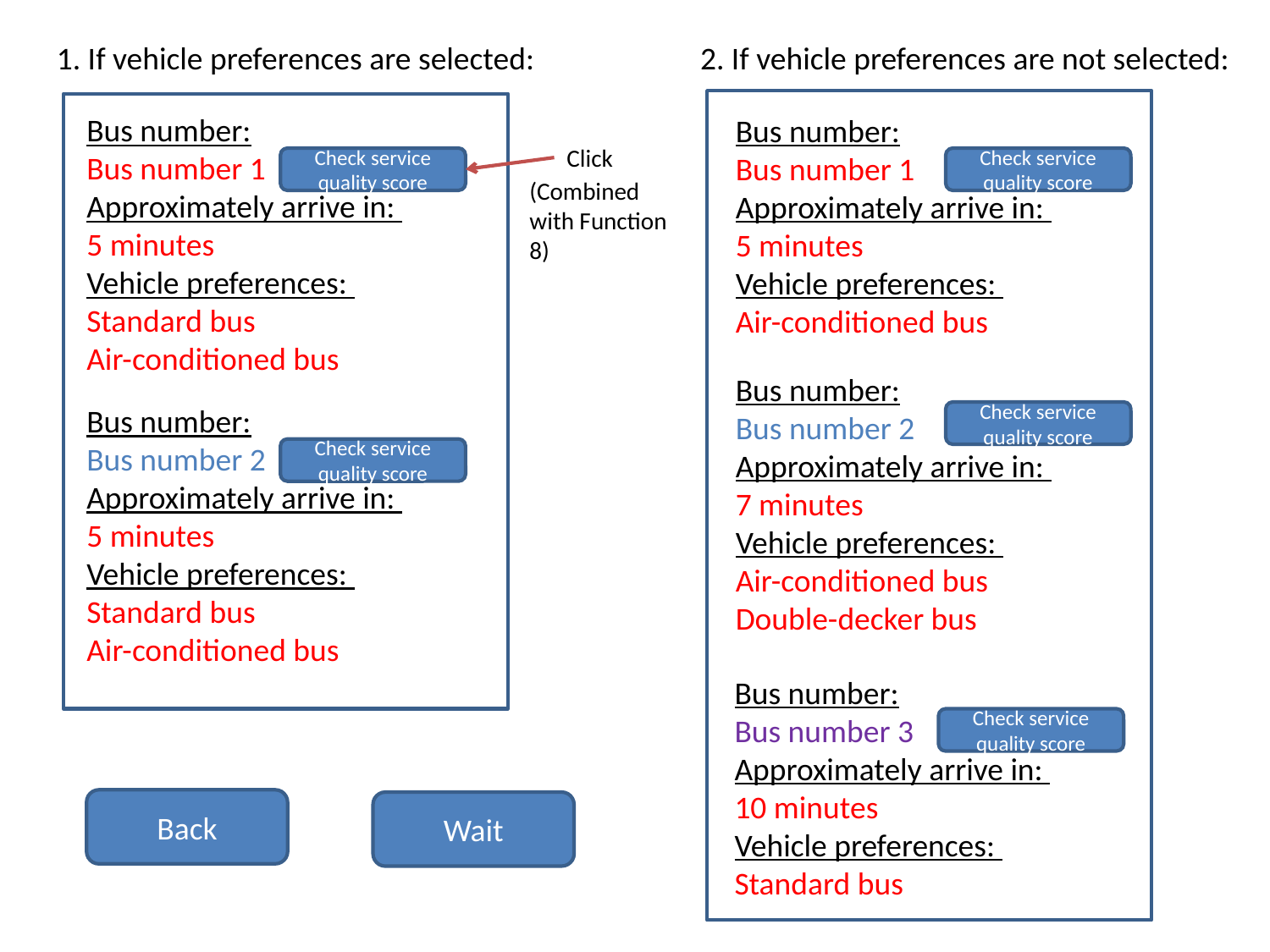

1. If vehicle preferences are selected:

Bus number:
Bus number 1
Approximately arrive in:
5 minutes
Vehicle preferences:
Standard bus
Air-conditioned bus
Check service quality score
Bus number:
Bus number 2
Approximately arrive in:
5 minutes
Vehicle preferences:
Standard bus
Air-conditioned bus
Check service quality score
2. If vehicle preferences are not selected:

Bus number:
Bus number 1
Approximately arrive in:
5 minutes
Vehicle preferences:
Air-conditioned bus
Click
Check service quality score
(Combined with Function 8)
Bus number:
Bus number 2
Approximately arrive in:
7 minutes
Vehicle preferences:
Air-conditioned bus
Double-decker bus
Check service quality score
Bus number:
Bus number 3
Approximately arrive in:
10 minutes
Vehicle preferences:
Standard bus
Check service quality score
Back
Wait